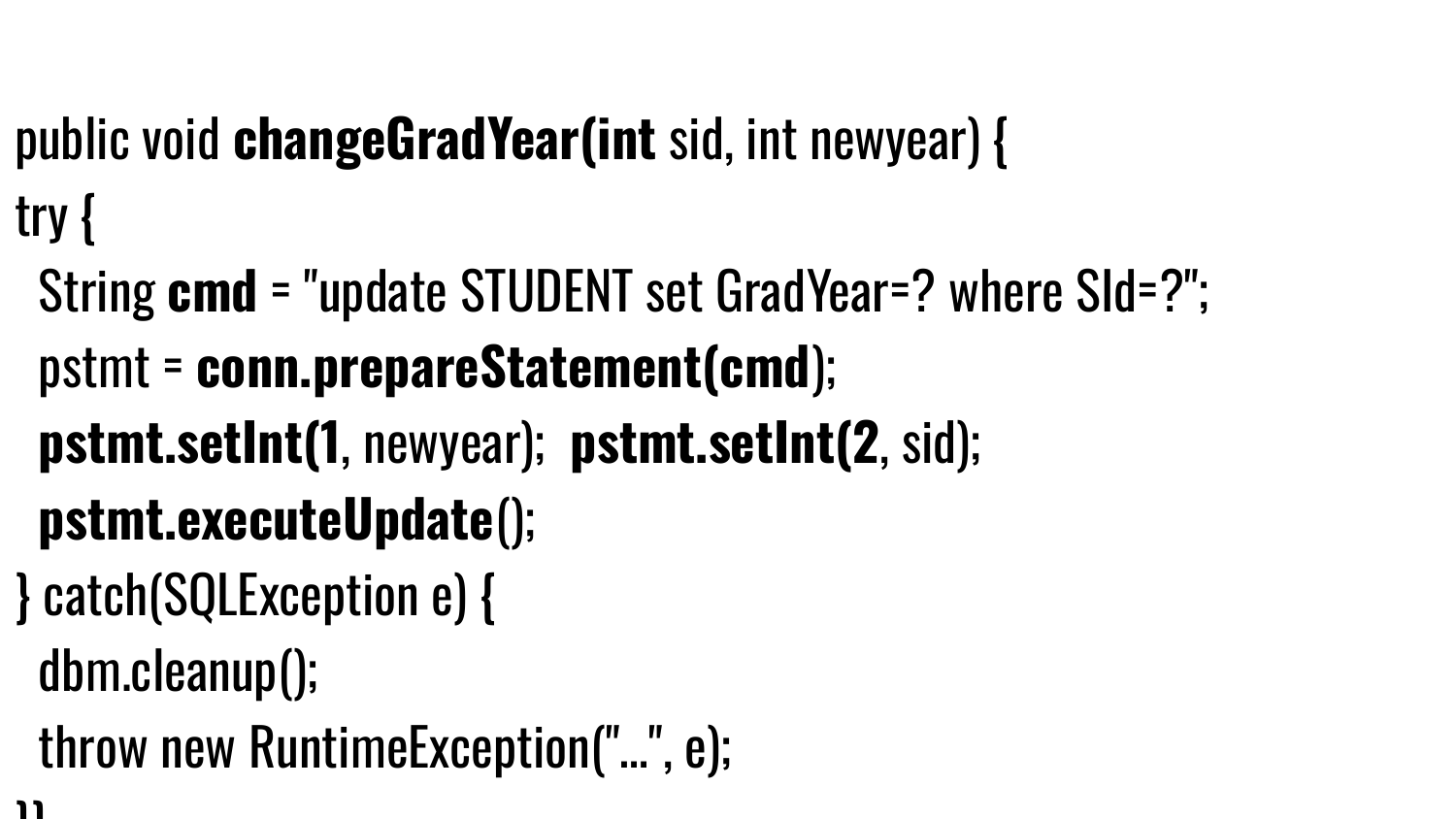

#
public void changeGradYear(int sid, int newyear) {
try {
  String cmd = "update STUDENT set GradYear=? where SId=?";
  pstmt = conn.prepareStatement(cmd);
  pstmt.setInt(1, newyear);  pstmt.setInt(2, sid);
  pstmt.executeUpdate();
} catch(SQLException e) {
  dbm.cleanup();
  throw new RuntimeException("…", e);
}}